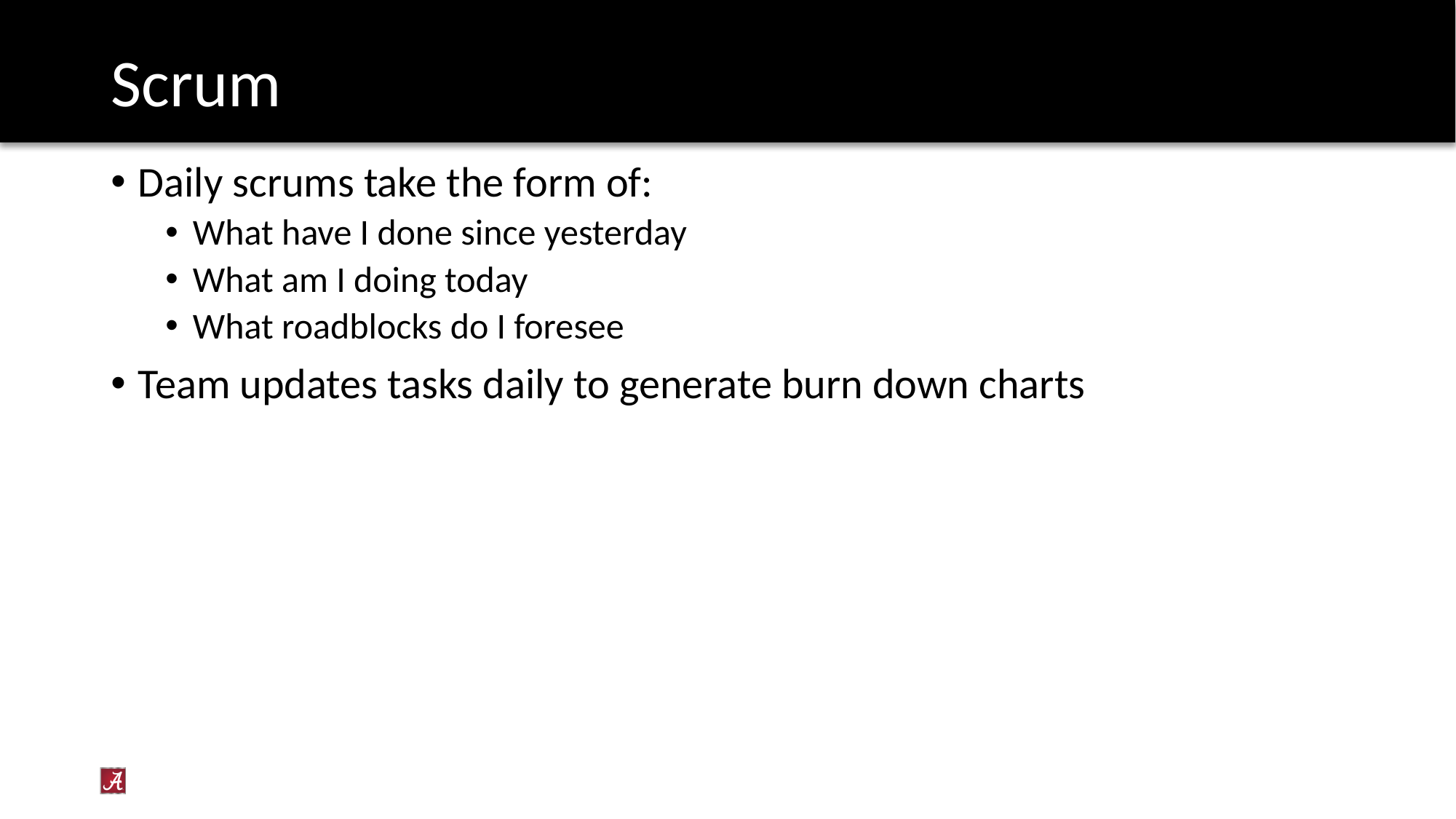

# Scrum
Daily scrums take the form of:
What have I done since yesterday
What am I doing today
What roadblocks do I foresee
Team updates tasks daily to generate burn down charts